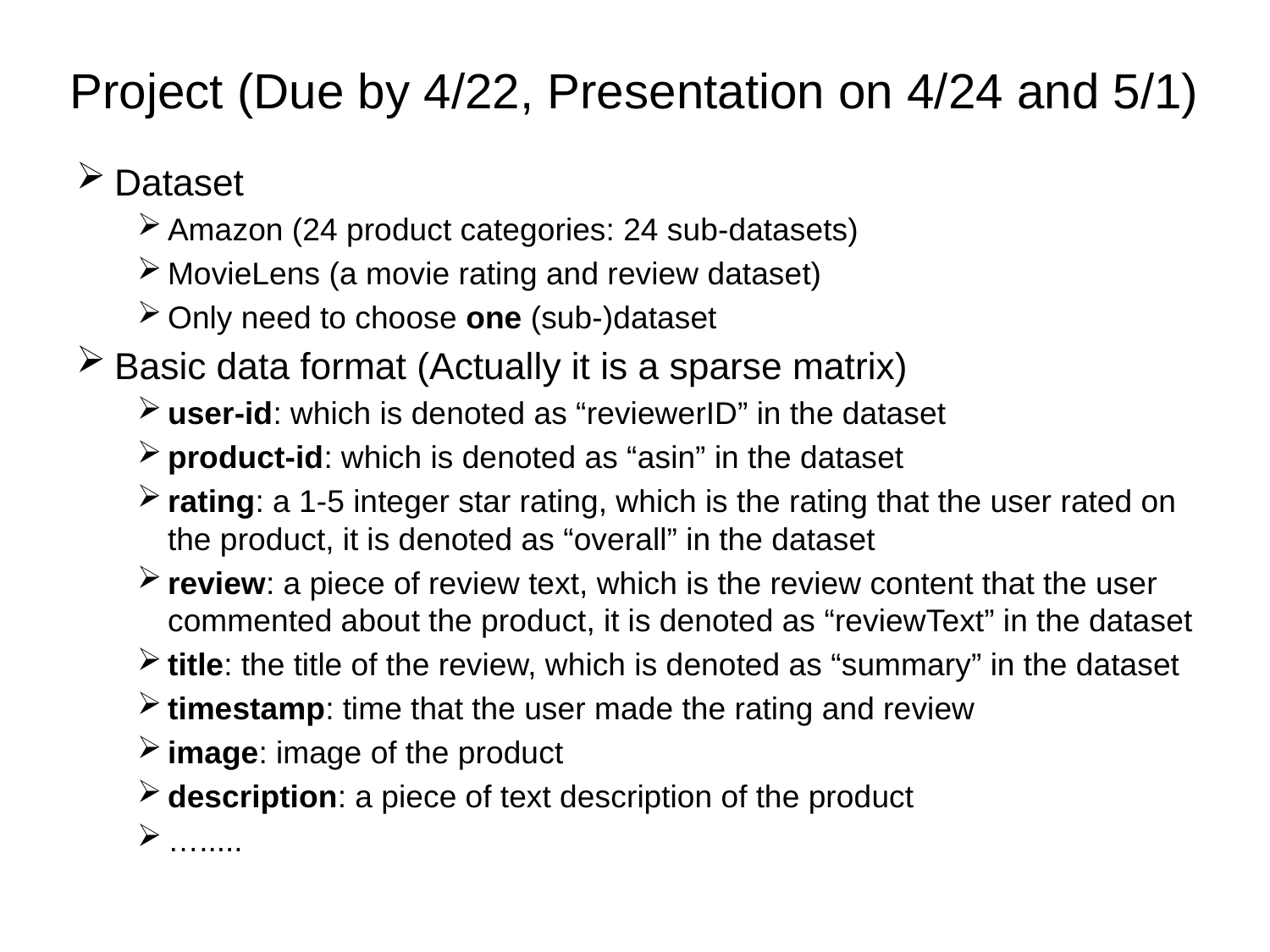

# Project (Due by 4/22, Presentation on 4/24 and 5/1)
Dataset
Amazon (24 product categories: 24 sub-datasets)
MovieLens (a movie rating and review dataset)
Only need to choose one (sub-)dataset
Basic data format (Actually it is a sparse matrix)
user-id: which is denoted as “reviewerID” in the dataset
product-id: which is denoted as “asin” in the dataset
rating: a 1-5 integer star rating, which is the rating that the user rated on the product, it is denoted as “overall” in the dataset
review: a piece of review text, which is the review content that the user commented about the product, it is denoted as “reviewText” in the dataset
title: the title of the review, which is denoted as “summary” in the dataset
timestamp: time that the user made the rating and review
image: image of the product
description: a piece of text description of the product
….....